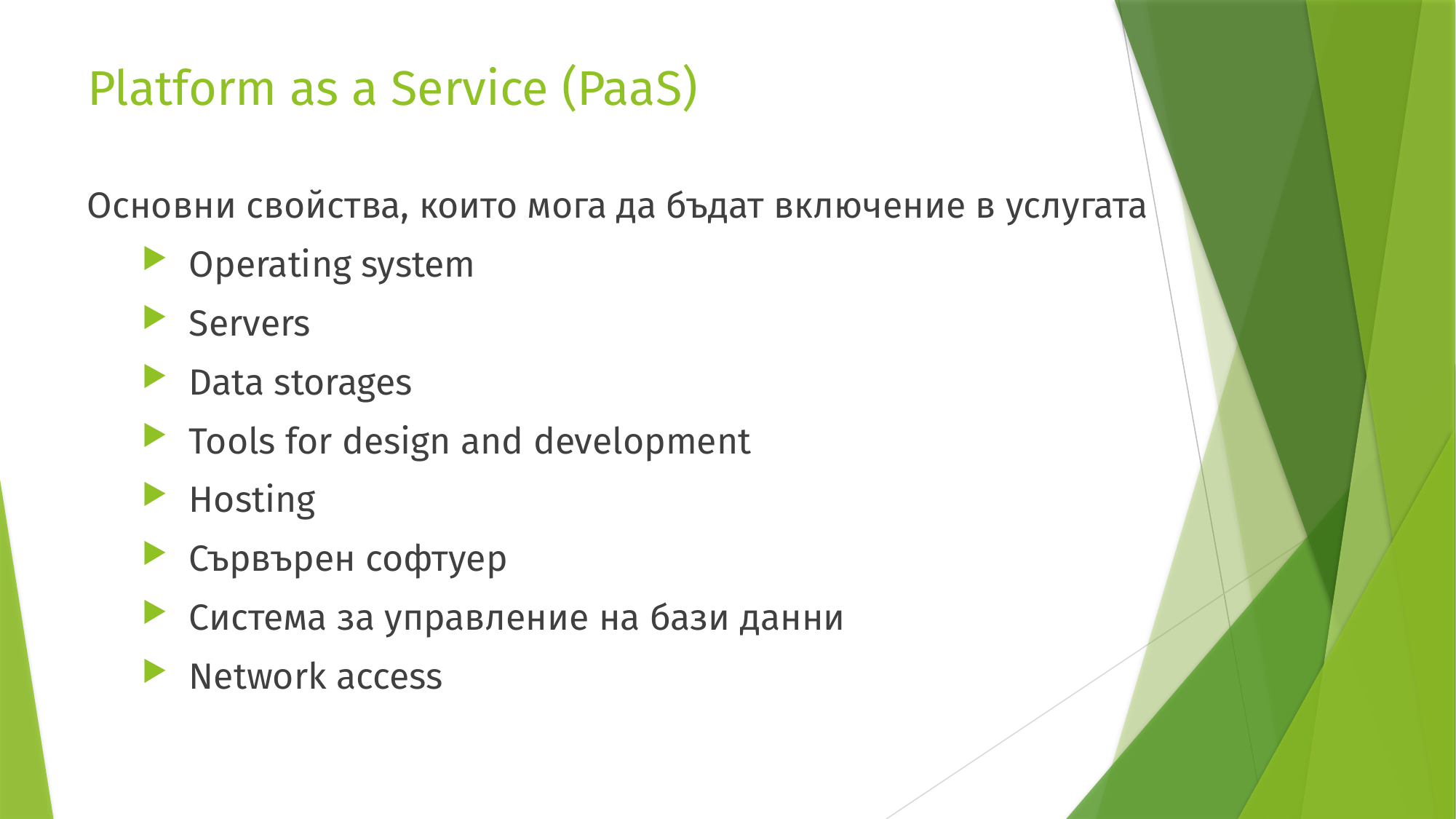

Platform as a Service (PaaS)
Основни свойства, които мога да бъдат включение в услугата
Operating system
Servers
Data storages
Tools for design and development
Hosting
Сървърен софтуер
Система за управление на бази данни
Network access